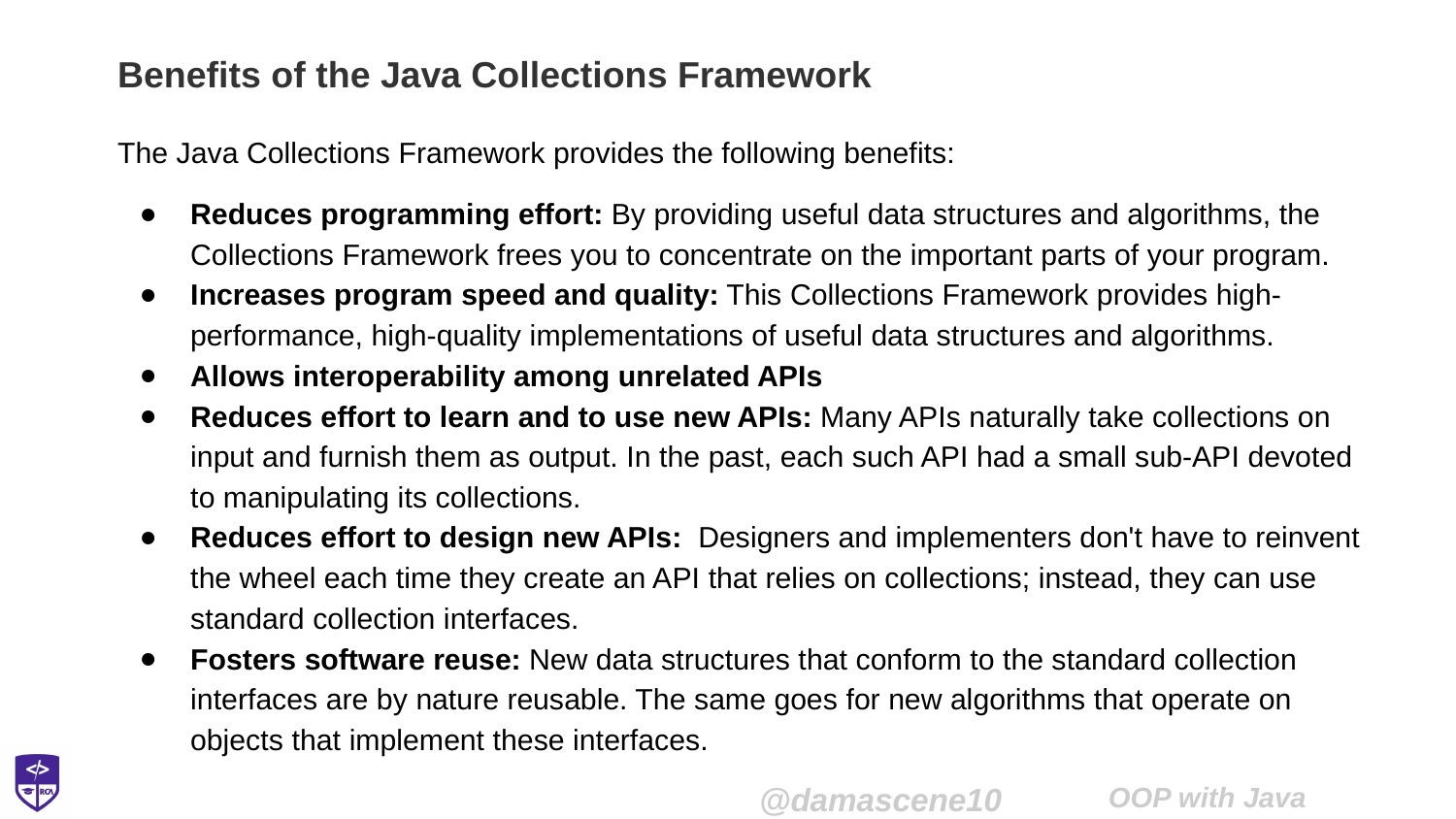

# Benefits of the Java Collections Framework
The Java Collections Framework provides the following benefits:
Reduces programming effort: By providing useful data structures and algorithms, the Collections Framework frees you to concentrate on the important parts of your program.
Increases program speed and quality: This Collections Framework provides high-performance, high-quality implementations of useful data structures and algorithms.
Allows interoperability among unrelated APIs
Reduces effort to learn and to use new APIs: Many APIs naturally take collections on input and furnish them as output. In the past, each such API had a small sub-API devoted to manipulating its collections.
Reduces effort to design new APIs:  Designers and implementers don't have to reinvent the wheel each time they create an API that relies on collections; instead, they can use standard collection interfaces.
Fosters software reuse: New data structures that conform to the standard collection interfaces are by nature reusable. The same goes for new algorithms that operate on objects that implement these interfaces.